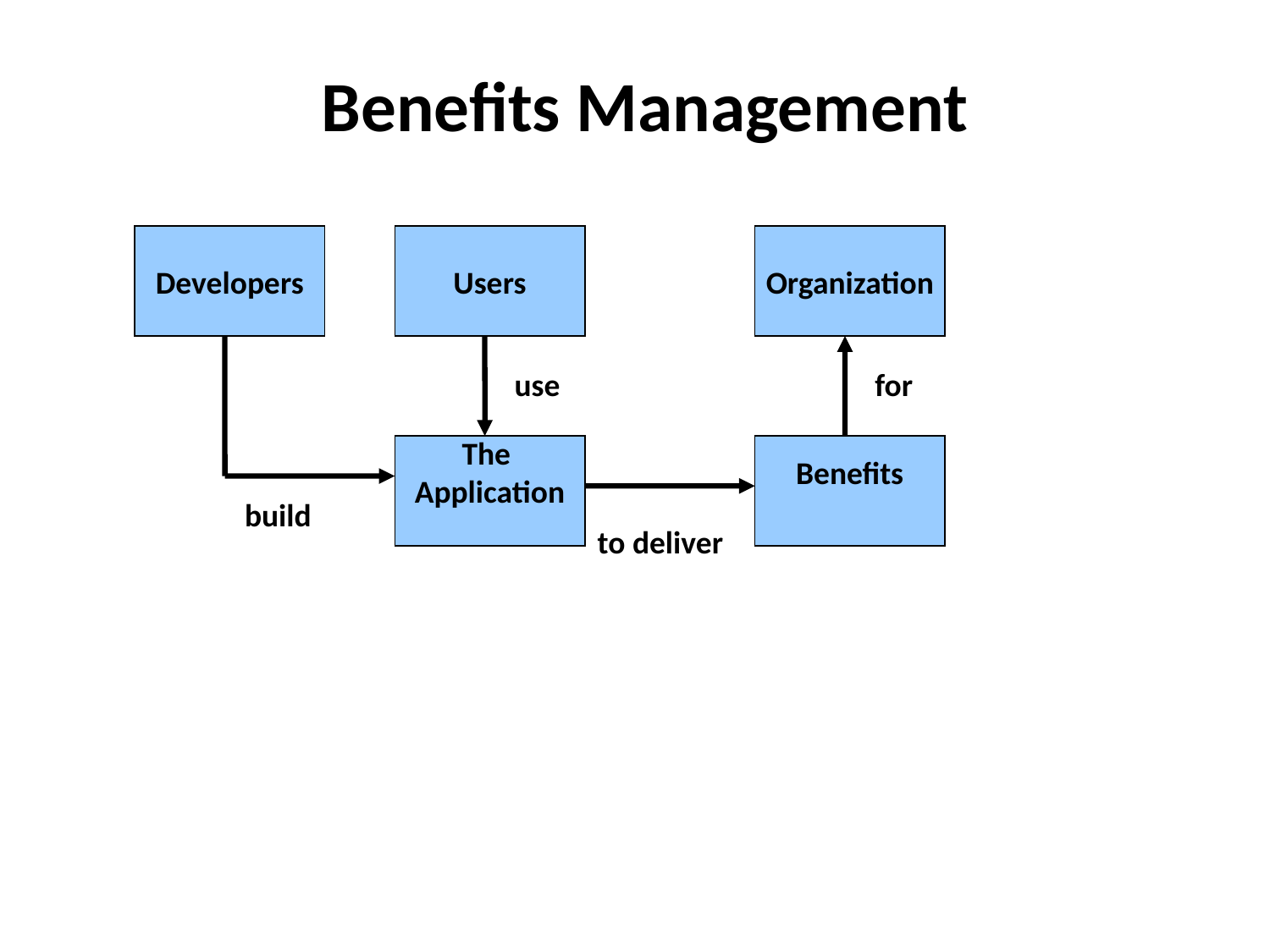

# Benefits Management

Developers

Users

Organization

use
for
The
Application

Benefits

build
to deliver